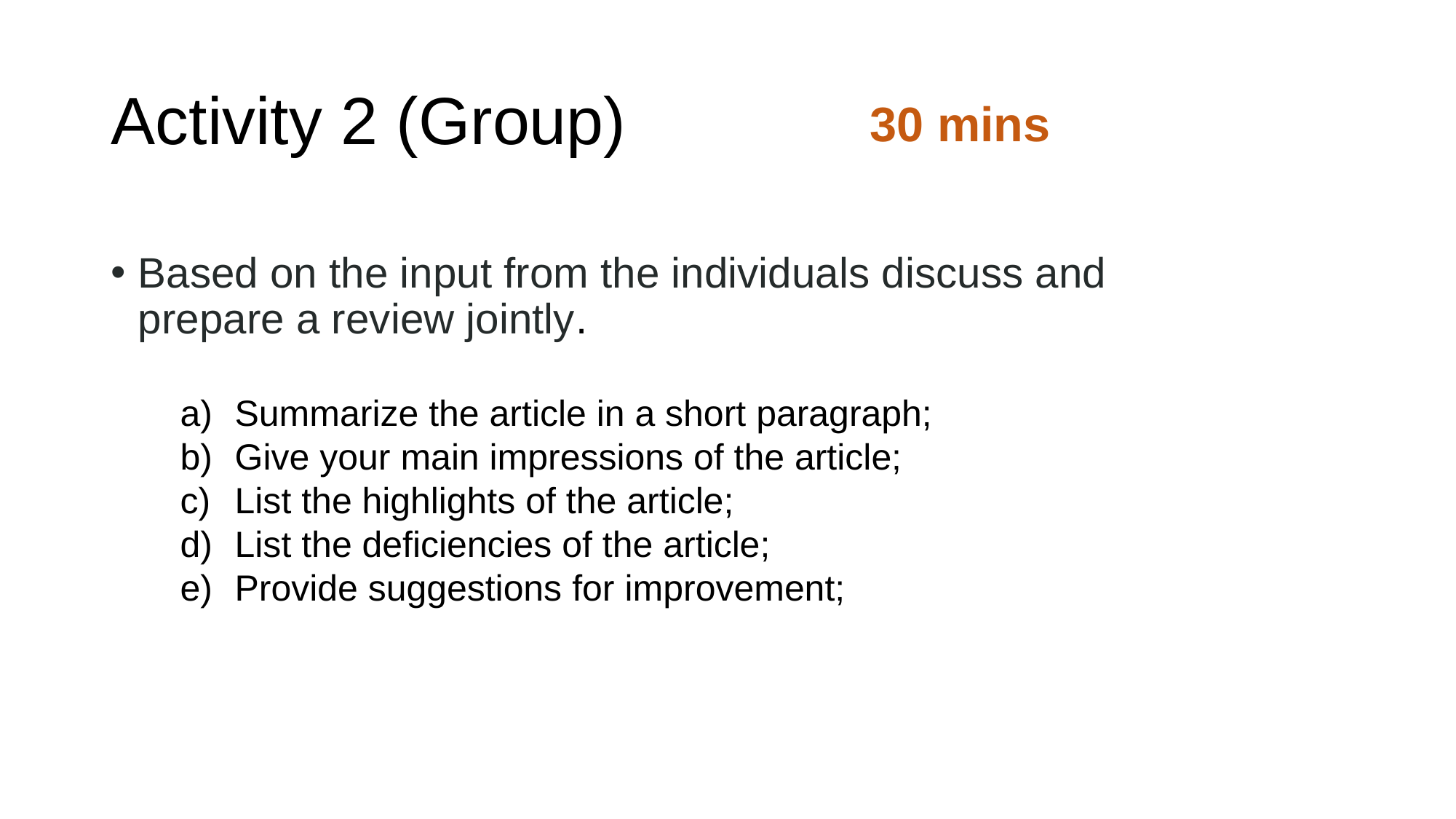

# Activity 2 (Group)
30 mins
Based on the input from the individuals discuss and prepare a review jointly.
Summarize the article in a short paragraph;
Give your main impressions of the article;
List the highlights of the article;
List the deficiencies of the article;
Provide suggestions for improvement;